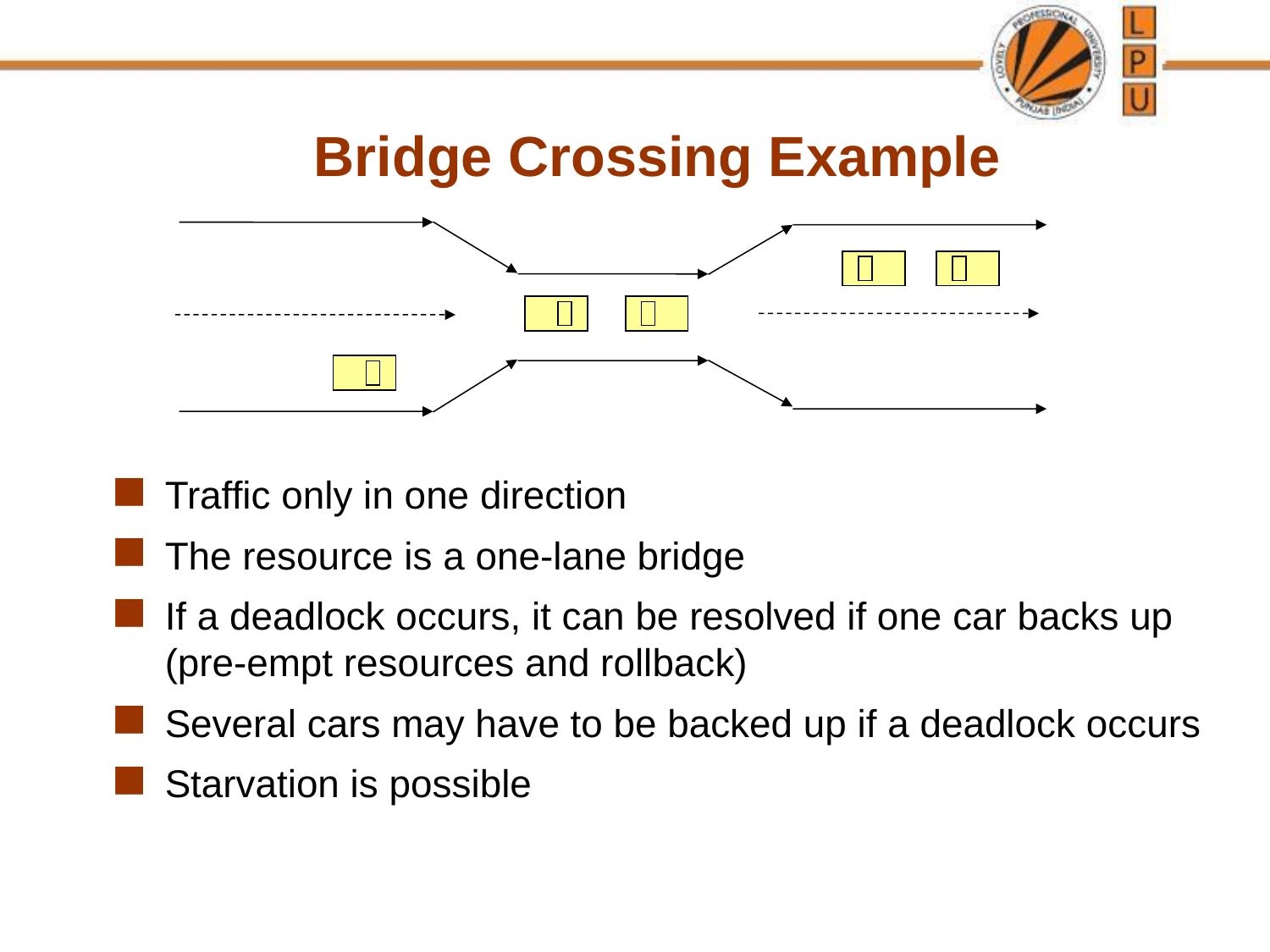

Bridge Crossing Example

Traffic only in one direction
The resource is a one-lane bridge
If a deadlock occurs, it can be resolved if one car backs up (pre-empt resources and rollback)‏
Several cars may have to be backed up if a deadlock occurs
Starvation is possible